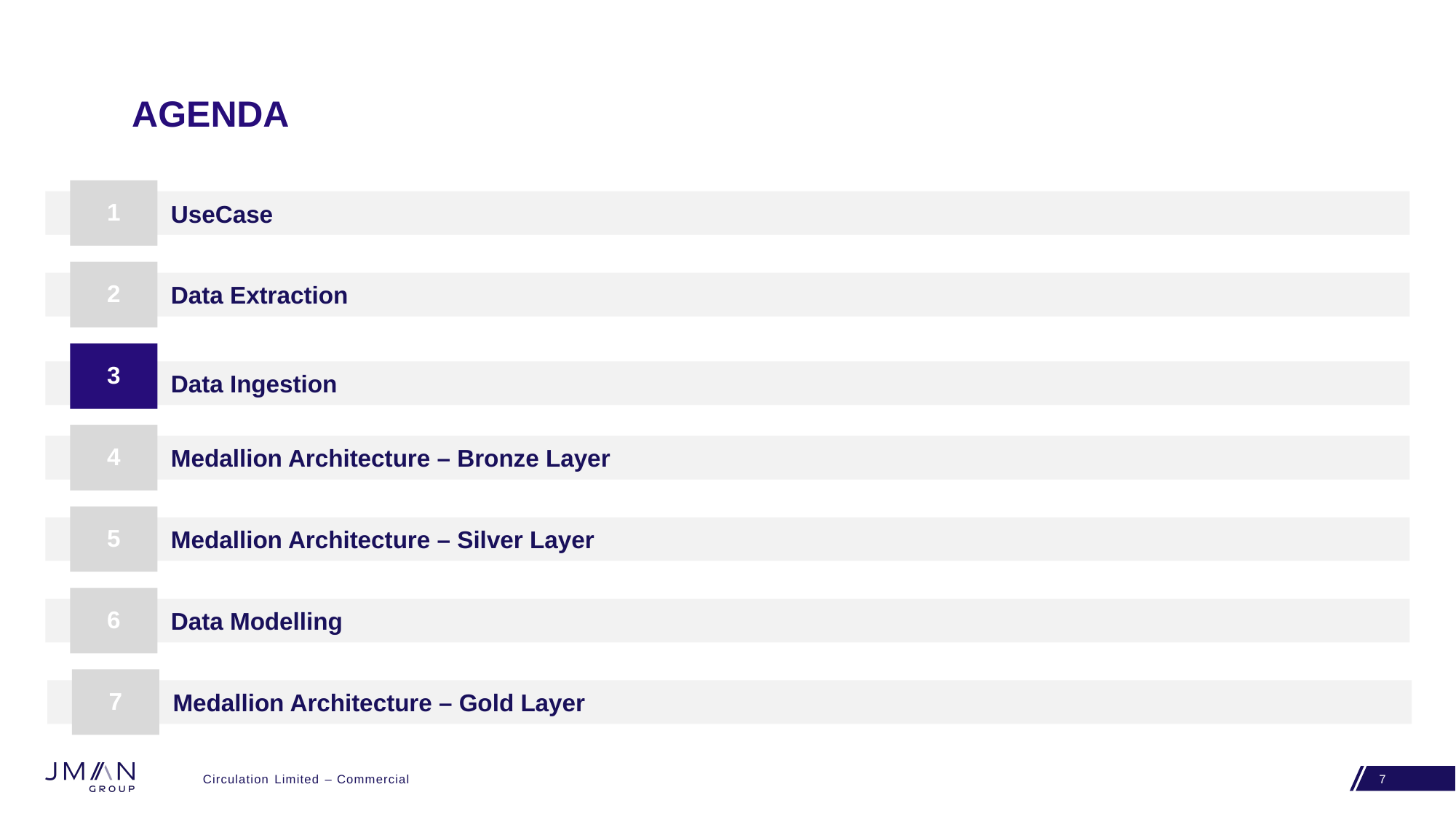

# AGENDA
1
UseCase
2
Data Extraction
3
Data Ingestion
4
Medallion Architecture – Bronze Layer
5
Medallion Architecture – Silver Layer
6
Data Modelling
7
Medallion Architecture – Gold Layer